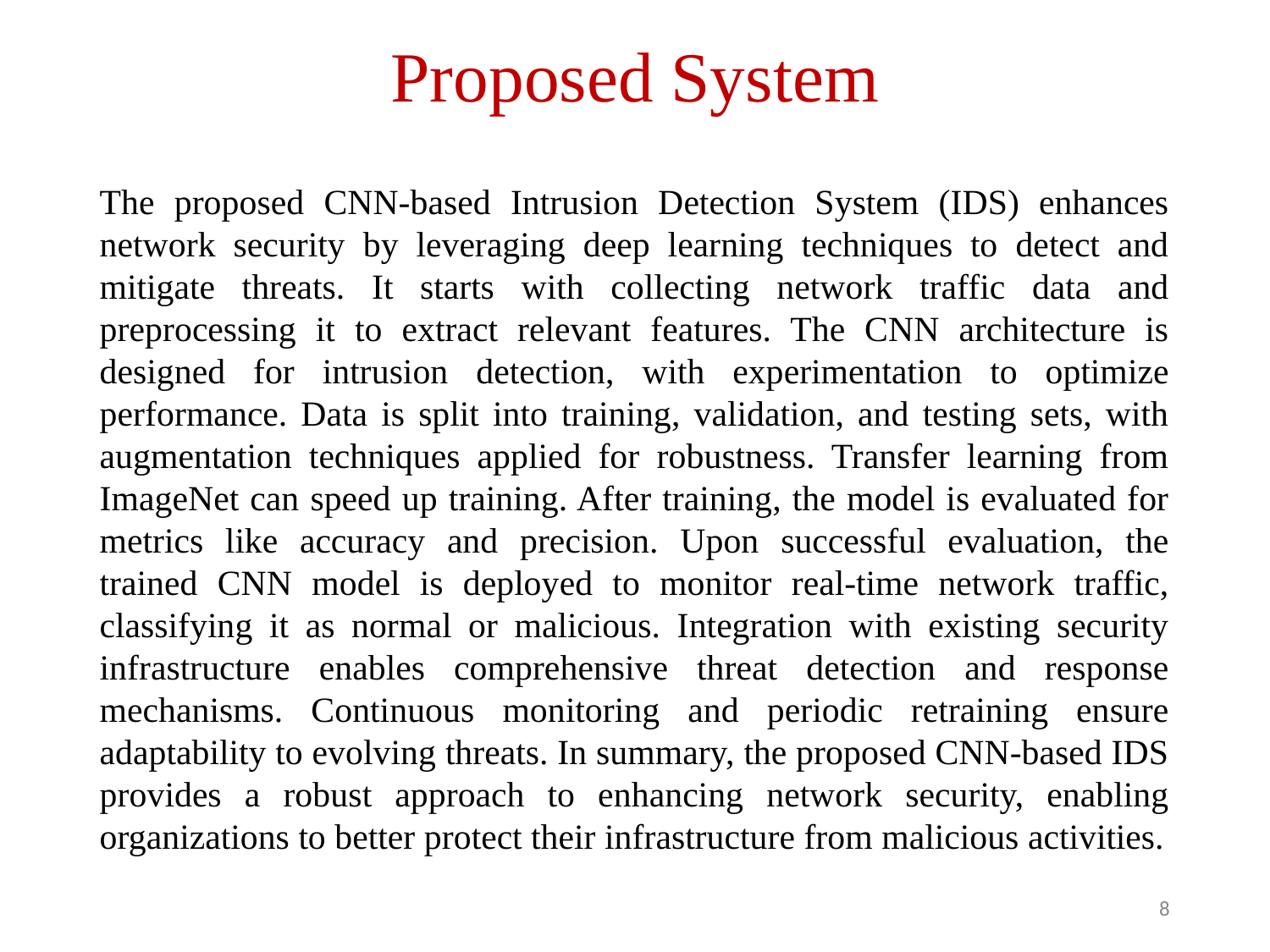

# Proposed System
The proposed CNN-based Intrusion Detection System (IDS) enhances network security by leveraging deep learning techniques to detect and mitigate threats. It starts with collecting network traffic data and preprocessing it to extract relevant features. The CNN architecture is designed for intrusion detection, with experimentation to optimize performance. Data is split into training, validation, and testing sets, with augmentation techniques applied for robustness. Transfer learning from ImageNet can speed up training. After training, the model is evaluated for metrics like accuracy and precision. Upon successful evaluation, the trained CNN model is deployed to monitor real-time network traffic, classifying it as normal or malicious. Integration with existing security infrastructure enables comprehensive threat detection and response mechanisms. Continuous monitoring and periodic retraining ensure adaptability to evolving threats. In summary, the proposed CNN-based IDS provides a robust approach to enhancing network security, enabling organizations to better protect their infrastructure from malicious activities.
8